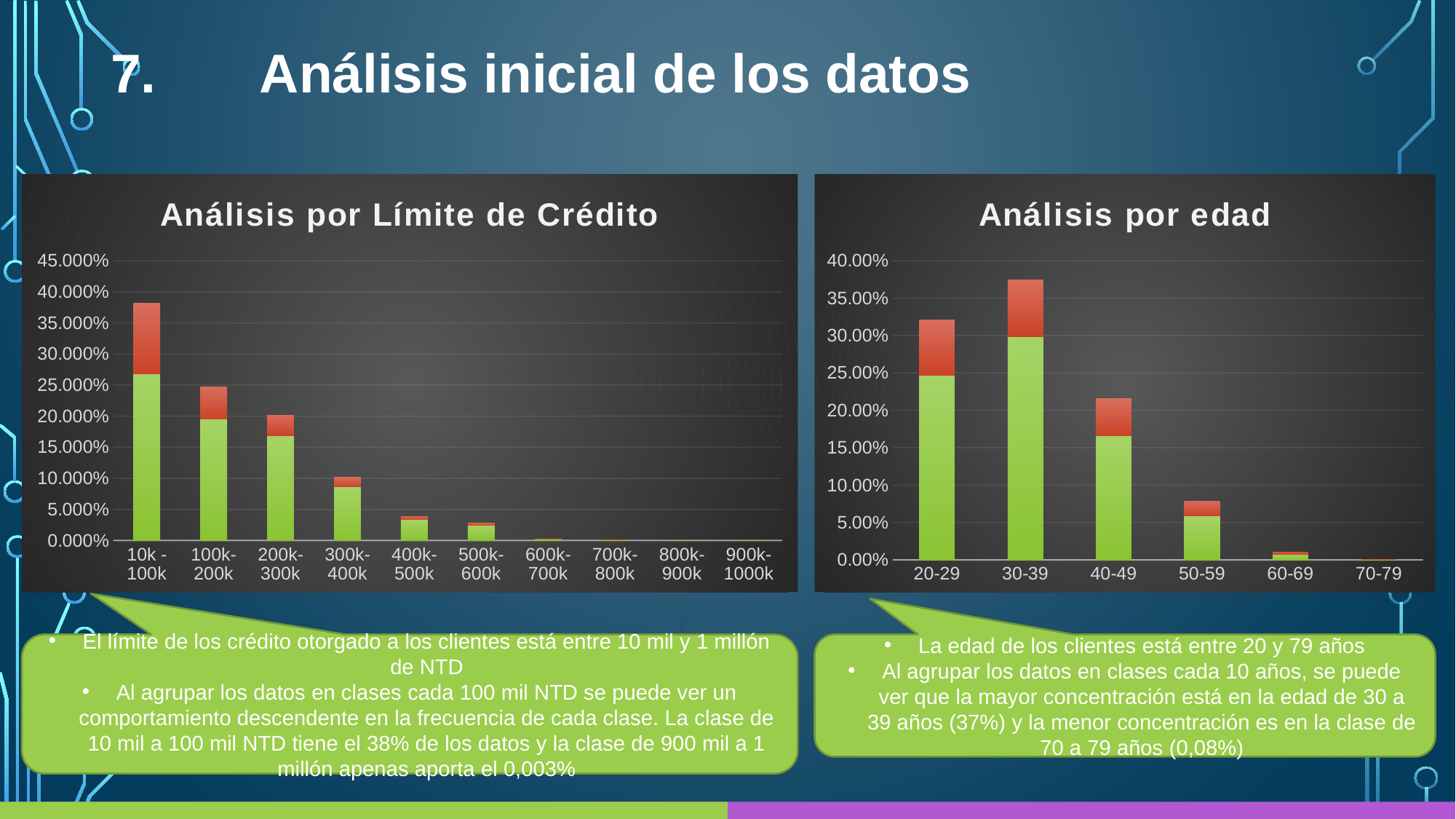

7.       Análisis inicial de los datos

### Chart: Análisis por Límite de Crédito

| Category | No Incumplirá | Incumplirá |
|---|---|---|
| 10k - 100k | 0.26793333333333336 | 0.11373333333333334 |
| 100k-200k | 0.19543333333333332 | 0.05123333333333333 |
| 200k-300k | 0.1682 | 0.0329 |
| 300k-400k | 0.08633333333333333 | 0.015066666666666667 |
| 400k-500k | 0.033433333333333336 | 0.0048 |
| 500k-600k | 0.0246 | 0.0031666666666666666 |
| 600k-700k | 0.0019333333333333333 | 0.0002 |
| 700k-800k | 0.0008333333333333334 | 0.0001 |
| 800k-900k | 6.666666666666667e-05 | 0.0 |
| 900k-1000k | 3.3333333333333335e-05 | 0.0 |

### Chart: Análisis por edad

| Category | No Incumplirá | Incumplirá |
|---|---|---|
| 20-29 | 0.24736666666666668 | 0.07323333333333333 |
| 30-39 | 0.29873333333333335 | 0.07586666666666667 |
| 40-49 | 0.16596666666666668 | 0.0495 |
| 50-59 | 0.058633333333333336 | 0.0194 |
| 60-69 | 0.0075 | 0.0029666666666666665 |
| 70-79 | 0.0006 | 0.00023333333333333333 |
El límite de los crédito otorgado a los clientes está entre 10 mil y 1 millón de NTD
Al agrupar los datos en clases cada 100 mil NTD se puede ver un comportamiento descendente en la frecuencia de cada clase. La clase de 10 mil a 100 mil NTD tiene el 38% de los datos y la clase de 900 mil a 1 millón apenas aporta el 0,003%
La edad de los clientes está entre 20 y 79 años
Al agrupar los datos en clases cada 10 años, se puede ver que la mayor concentración está en la edad de 30 a 39 años (37%) y la menor concentración es en la clase de 70 a 79 años (0,08%)